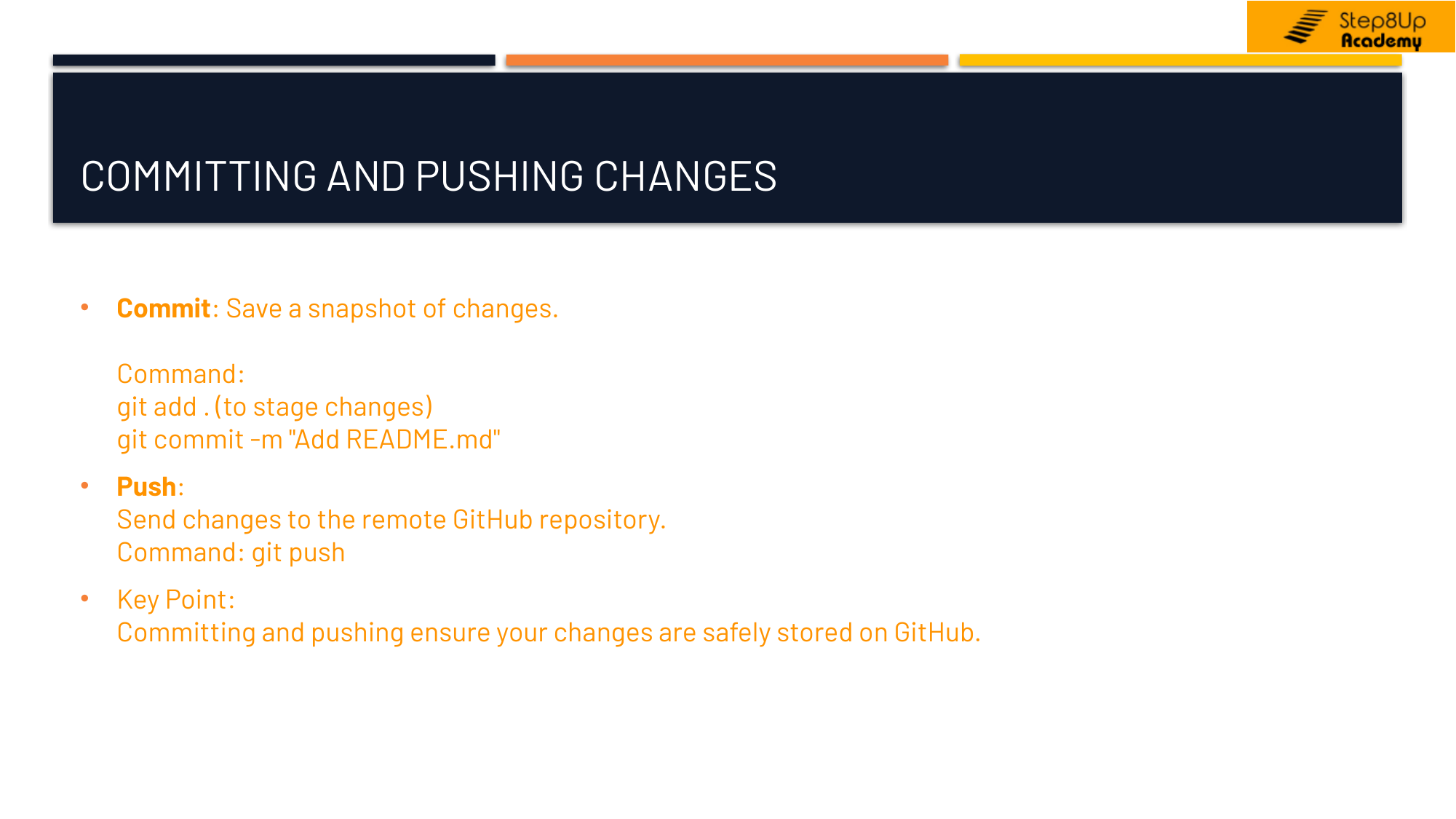

# Committing and Pushing Changes
Commit: Save a snapshot of changes.
Command:
git add . (to stage changes)
git commit -m "Add README.md"
Push:
Send changes to the remote GitHub repository.
Command: git push
Key Point:
Committing and pushing ensure your changes are safely stored on GitHub.